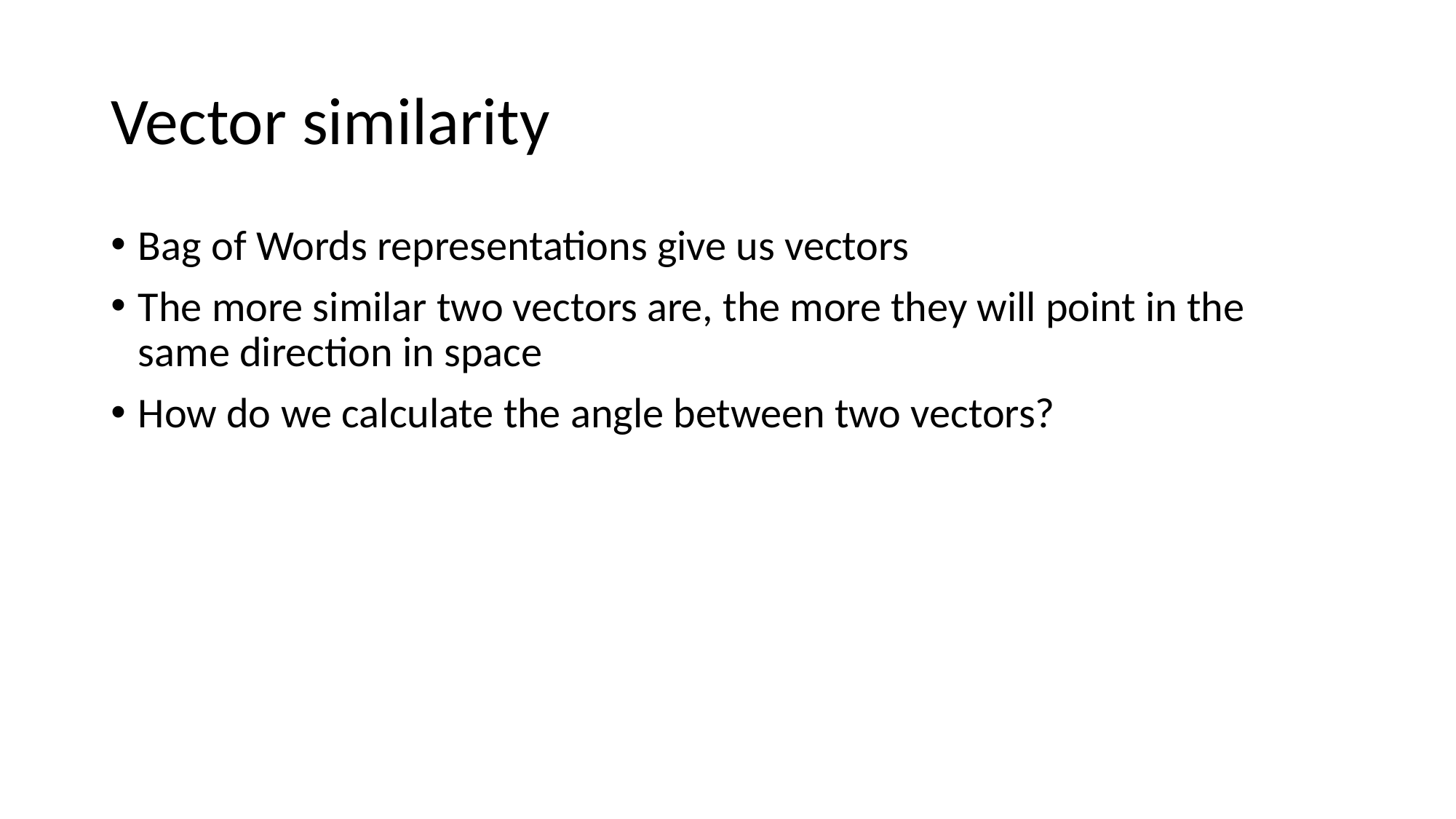

# Vector similarity
Bag of Words representations give us vectors
The more similar two vectors are, the more they will point in the same direction in space
How do we calculate the angle between two vectors?